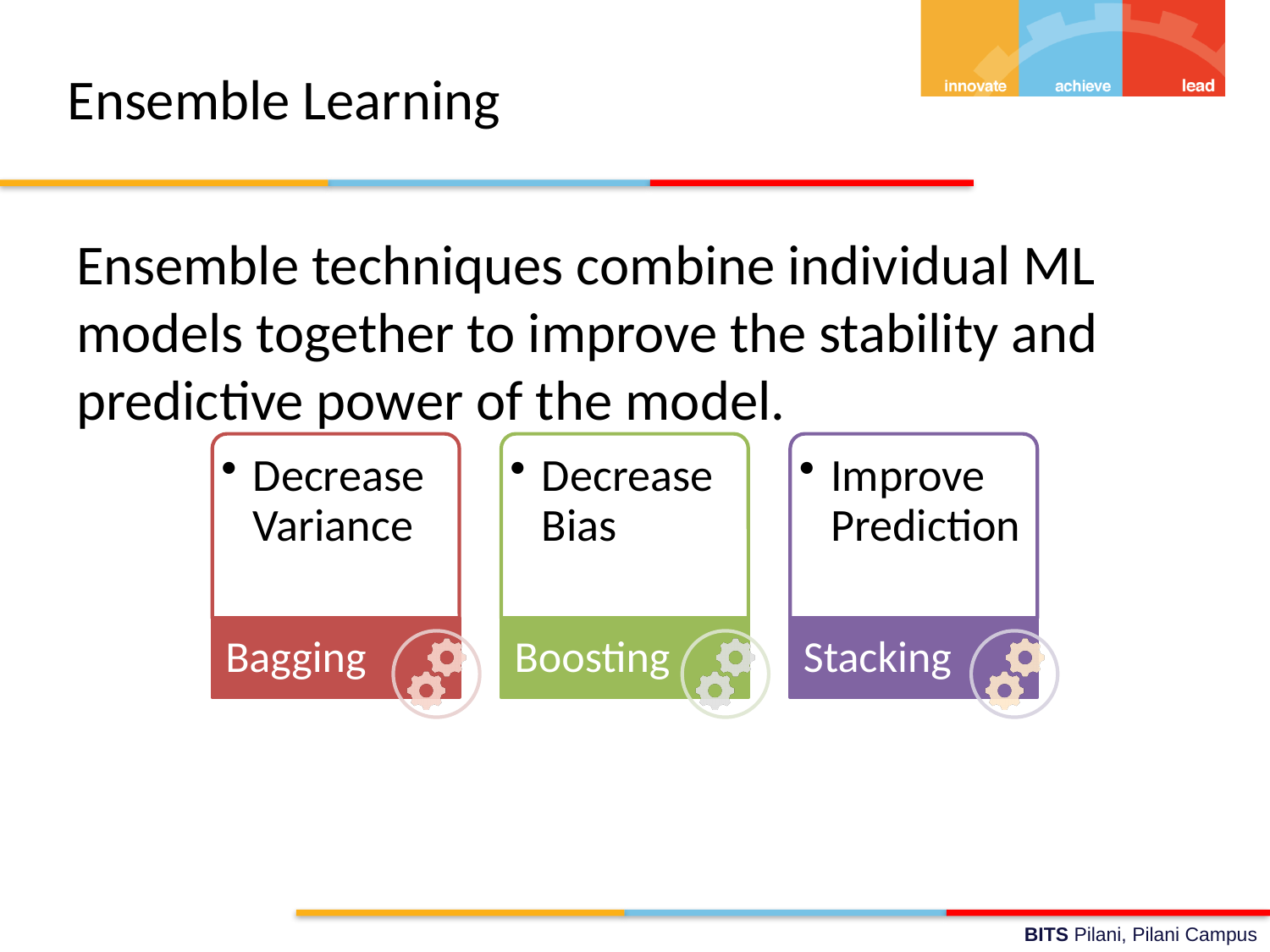

# Ensemble Learning
Ensemble techniques combine individual ML models together to improve the stability and predictive power of the model.
Decrease Variance
Bagging
Decrease Bias
Boosting
Improve Prediction
Stacking